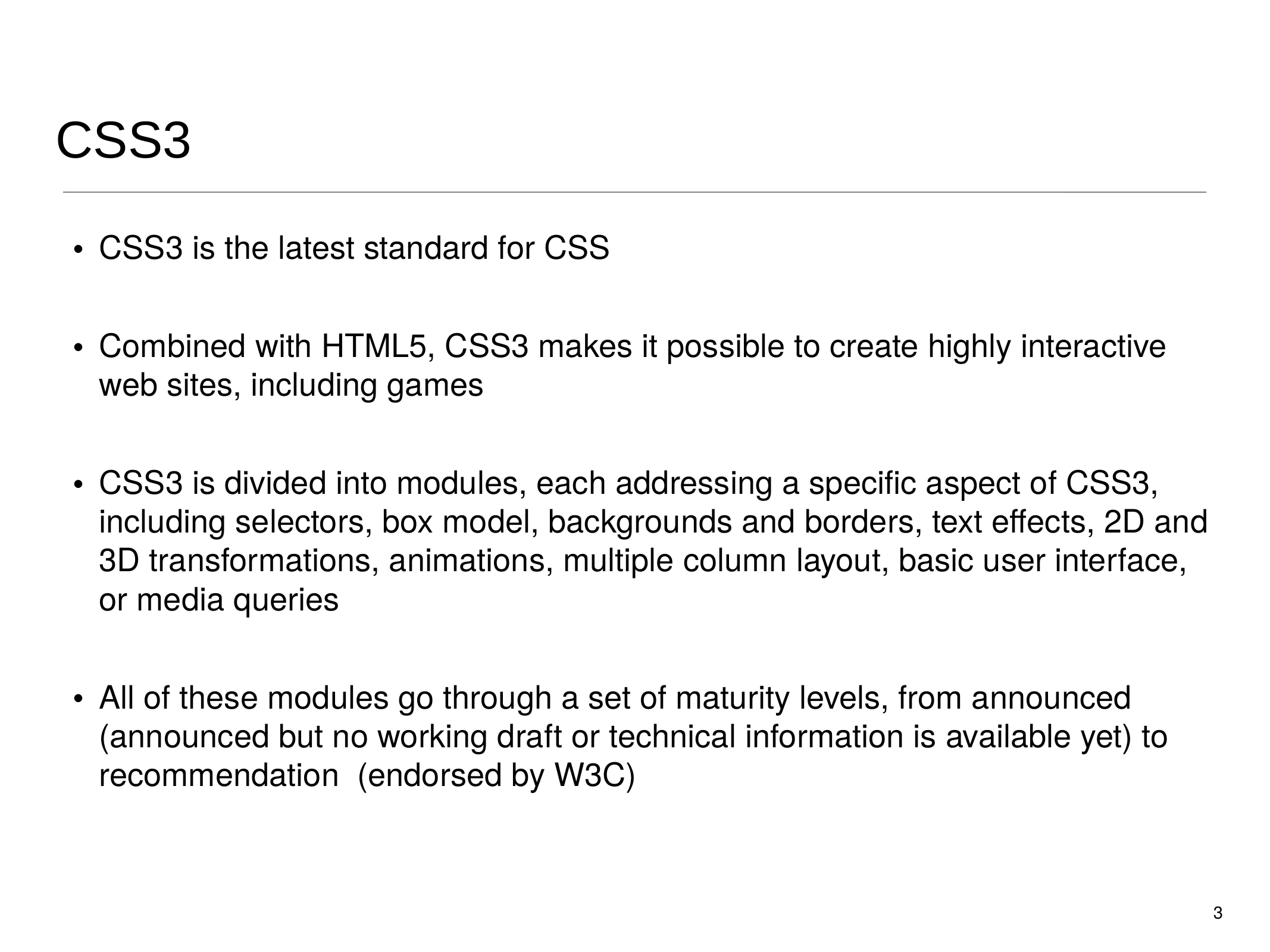

CSS3
CSS3 is the latest standard for CSS
Combined with HTML5, CSS3 makes it possible to create highly interactive web sites, including games
CSS3 is divided into modules, each addressing a specific aspect of CSS3, including selectors, box model, backgrounds and borders, text effects, 2D and 3D transformations, animations, multiple column layout, basic user interface, or media queries
All of these modules go through a set of maturity levels, from announced (announced but no working draft or technical information is available yet) to recommendation  (endorsed by W3C)
3